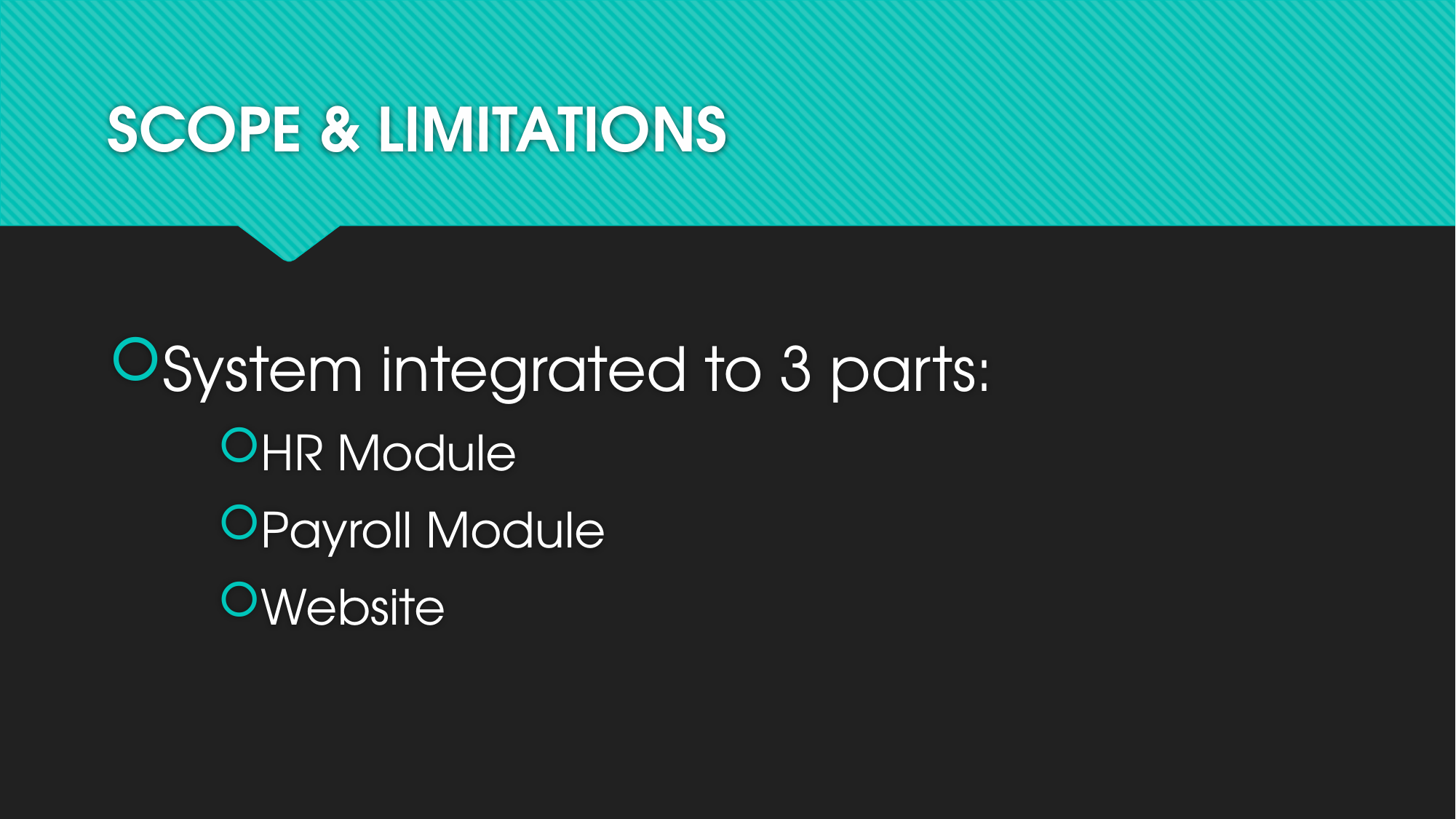

# SCOPE & LIMITATIONS
System integrated to 3 parts:
HR Module
Payroll Module
Website